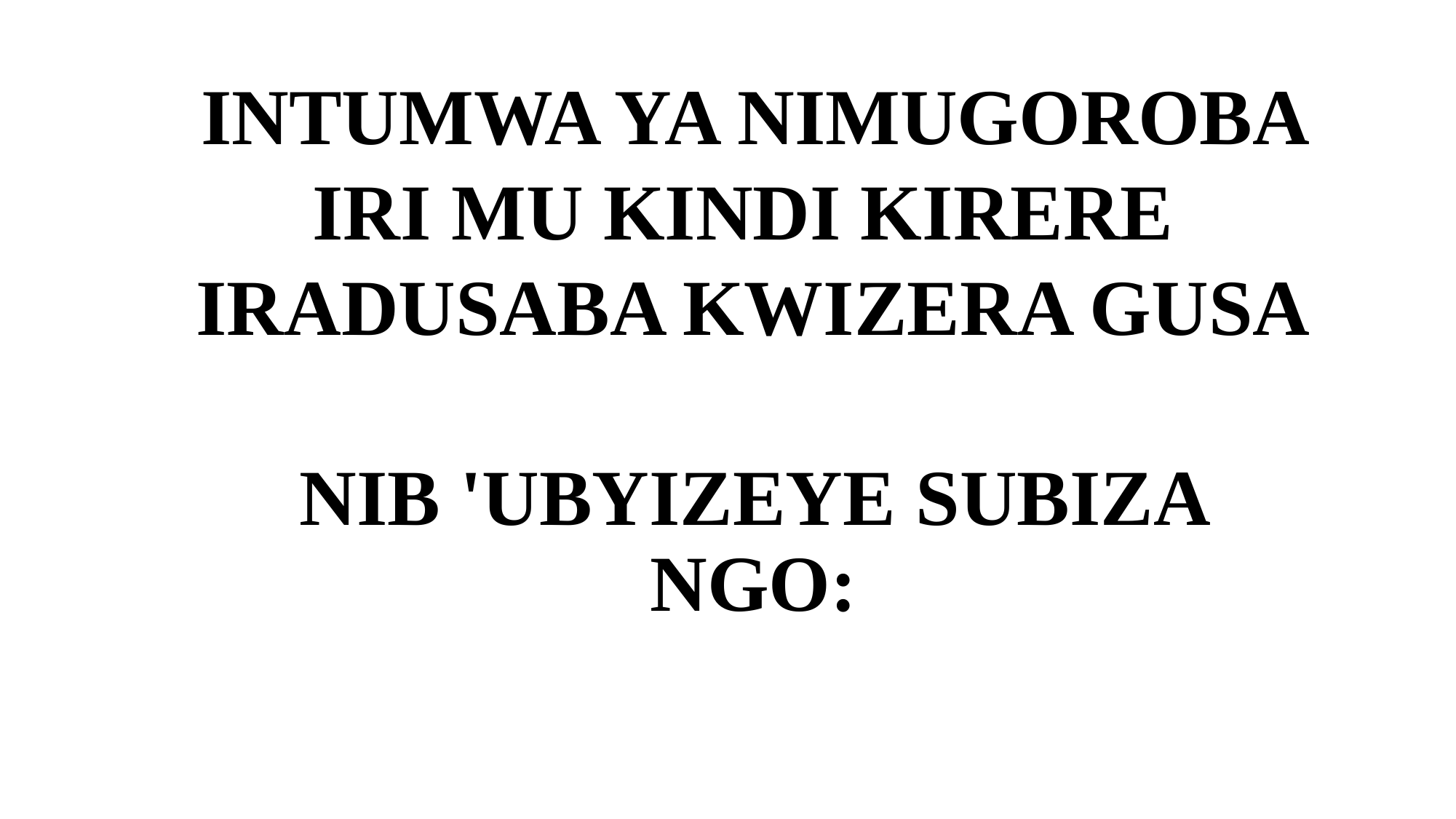

INTUMWA YA NIMUGOROBA
IRI MU KINDI KIRERE
IRADUSABA KWIZERA GUSA

NIB 'UBYIZEYE SUBIZA NGO: